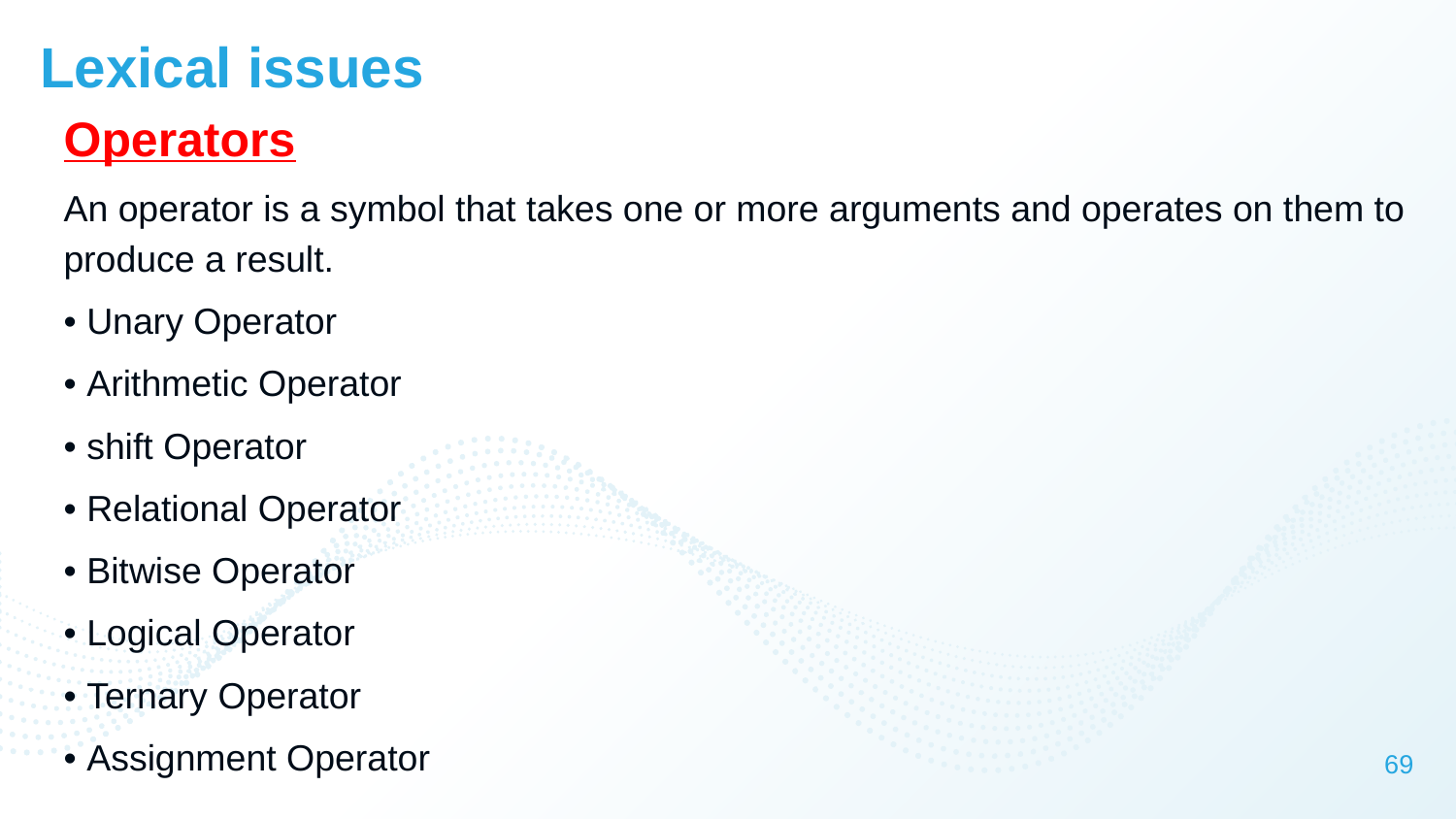

# Lexical issues
Operators
An operator is a symbol that takes one or more arguments and operates on them to produce a result.
• Unary Operator
• Arithmetic Operator
• shift Operator
• Relational Operator
• Bitwise Operator
• Logical Operator
• Ternary Operator
• Assignment Operator
69